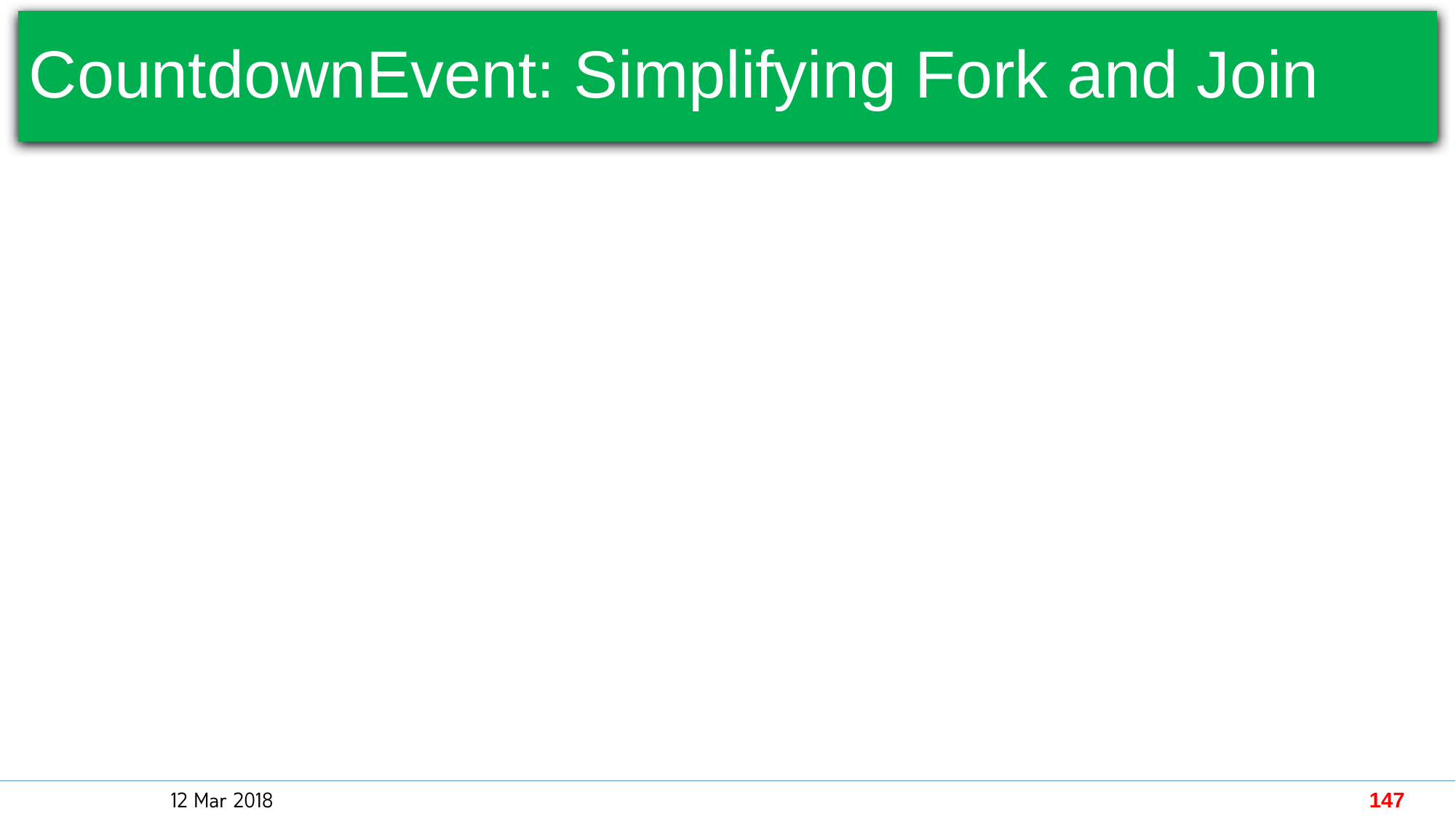

# CountdownEvent: Simplifying Fork and Join

12 Mar 2018
147